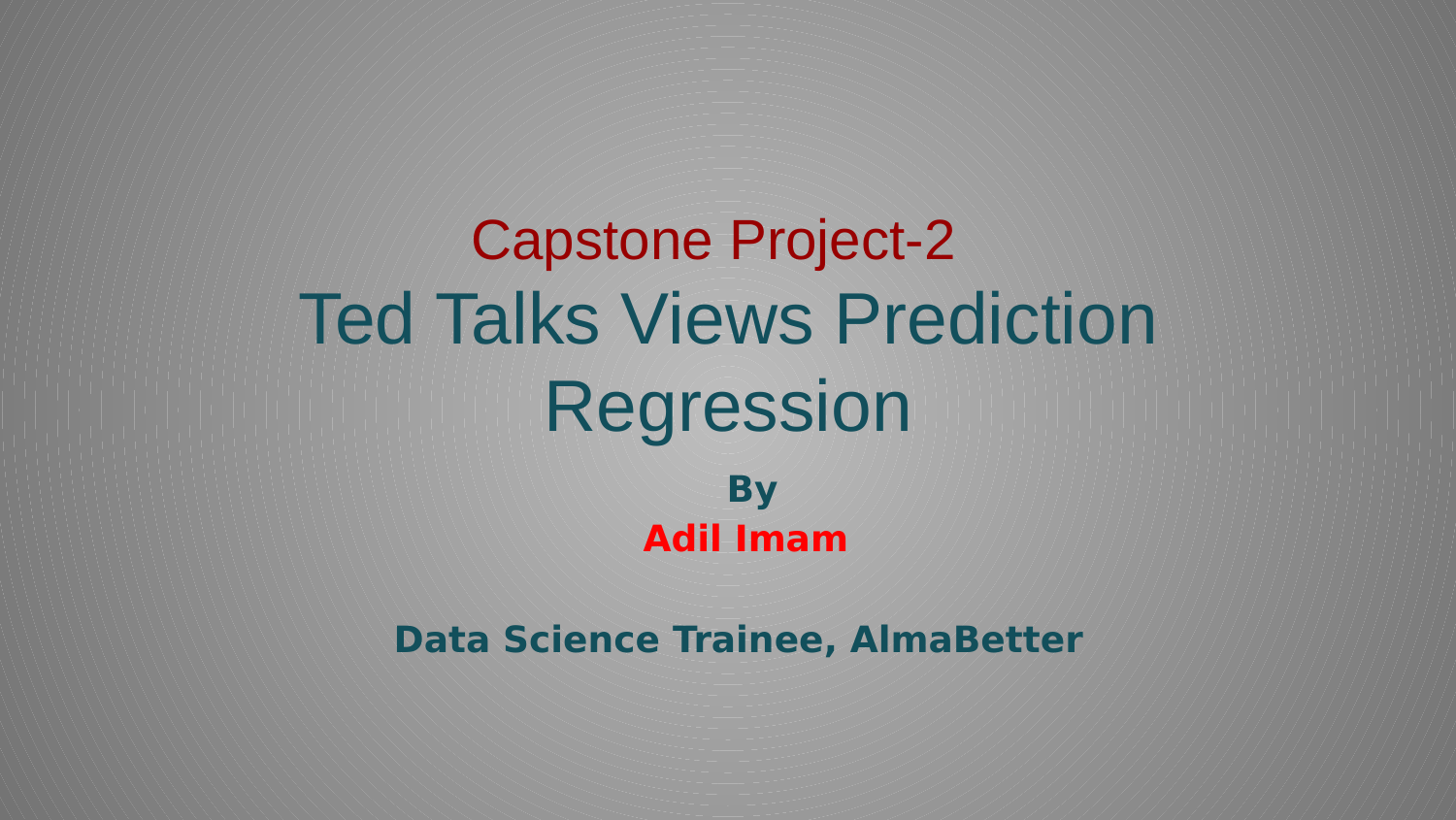

# Capstone Project-2
Ted Talks Views Prediction
Regression
By
Adil Imam

                Data Science Trainee, AlmaBetter